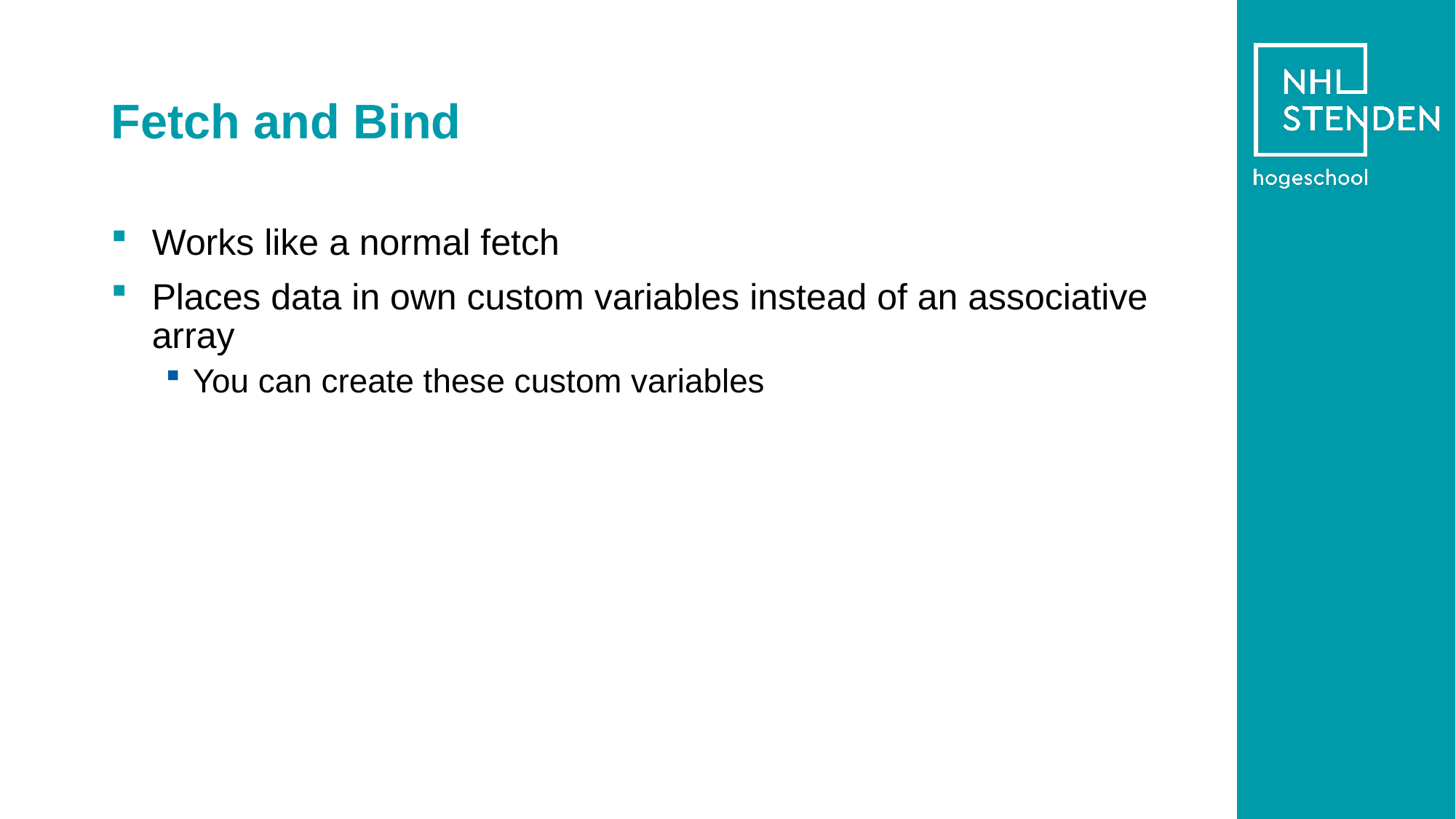

# Fetch and Bind
Works like a normal fetch
Places data in own custom variables instead of an associative array
You can create these custom variables